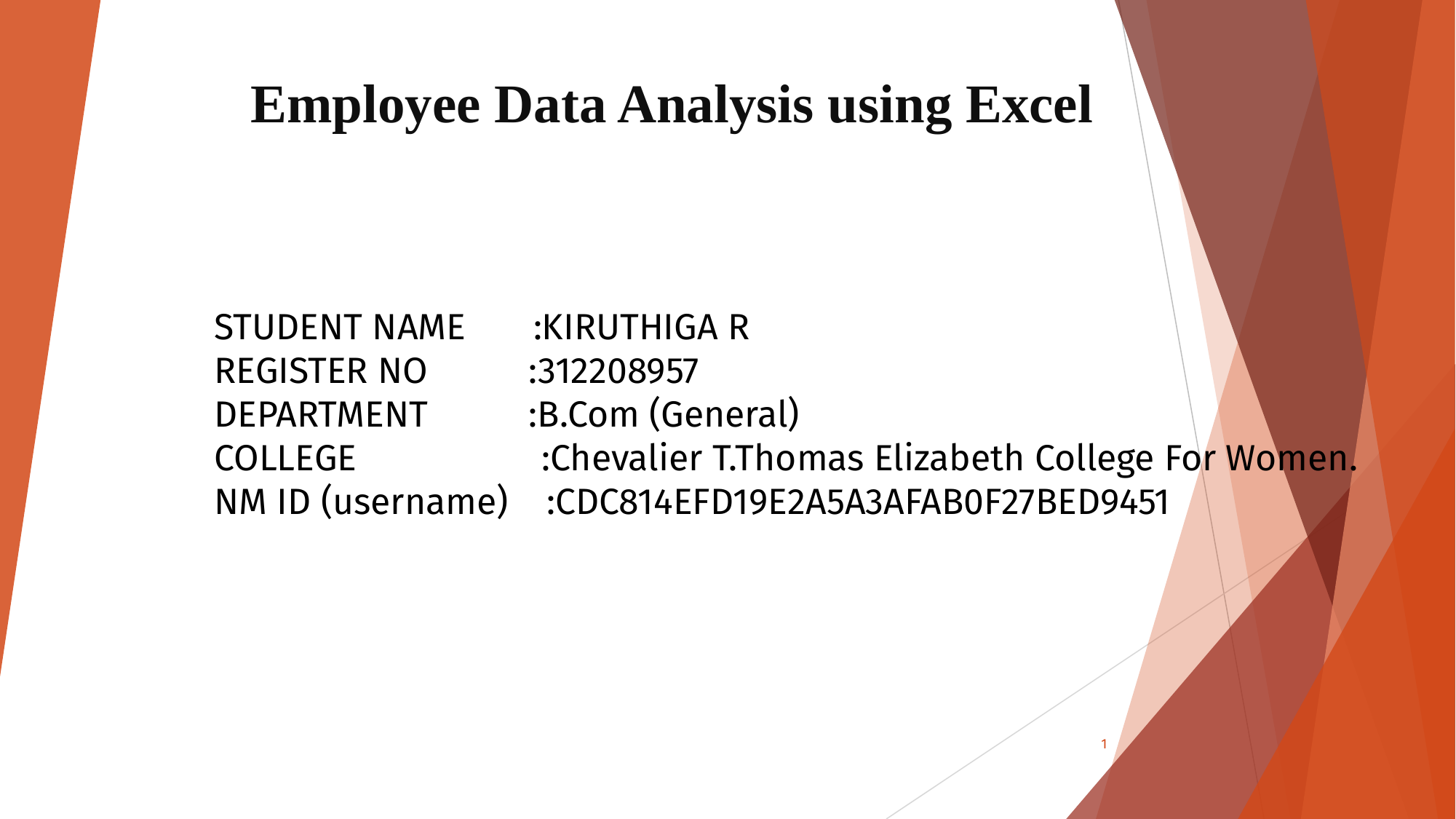

# Employee Data Analysis using Excel
STUDENT NAME       :KIRUTHIGA R
REGISTER NO	          :312208957
DEPARTMENT	          :B.Com (General)
COLLEGE		:Chevalier T.Thomas Elizabeth College For Women.
NM ID (username)    :CDC814EFD19E2A5A3AFAB0F27BED9451
1